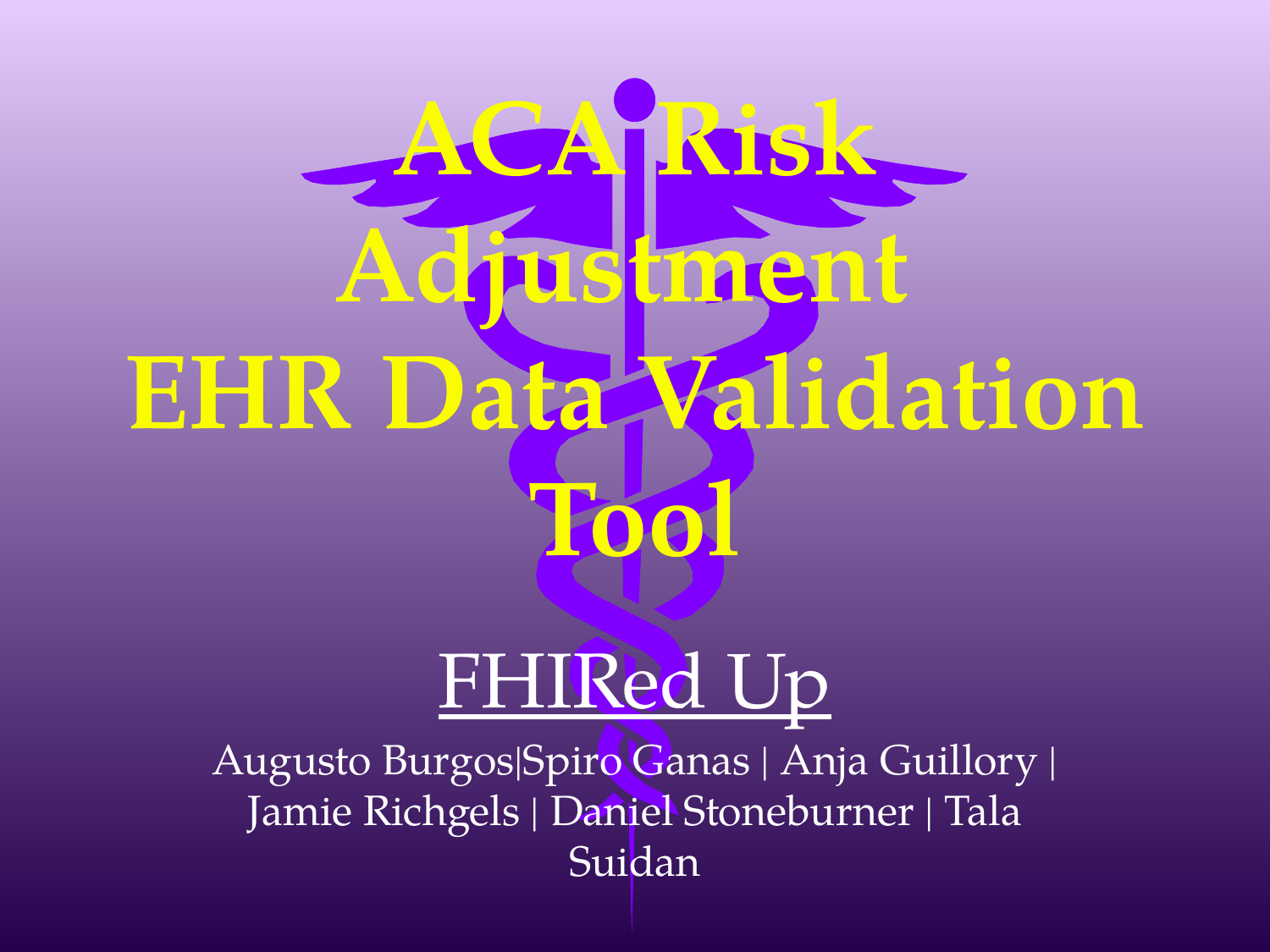

# ACA Risk Adjustment EHR Data Validation Tool
FHIRed Up
Augusto Burgos|Spiro Ganas | Anja Guillory | Jamie Richgels | Daniel Stoneburner | Tala Suidan